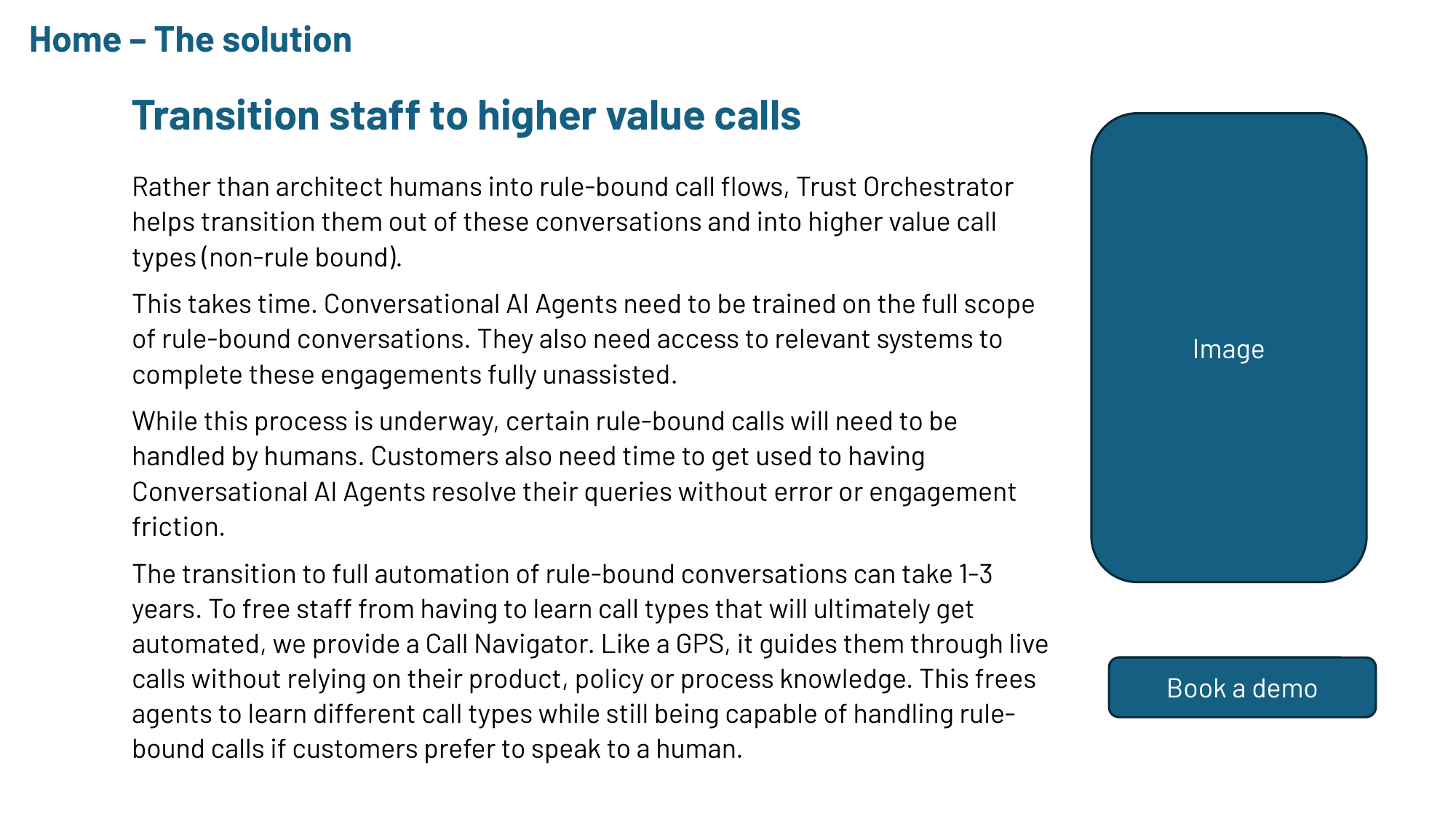

Home – The solution
Transition staff to higher value calls
Image
Rather than architect humans into rule-bound call flows, Trust Orchestrator helps transition them out of these conversations and into higher value call types (non-rule bound).
This takes time. Conversational AI Agents need to be trained on the full scope of rule-bound conversations. They also need access to relevant systems to complete these engagements fully unassisted.
While this process is underway, certain rule-bound calls will need to be handled by humans. Customers also need time to get used to having Conversational AI Agents resolve their queries without error or engagement friction.
The transition to full automation of rule-bound conversations can take 1-3 years. To free staff from having to learn call types that will ultimately get automated, we provide a Call Navigator. Like a GPS, it guides them through live calls without relying on their product, policy or process knowledge. This frees agents to learn different call types while still being capable of handling rule-bound calls if customers prefer to speak to a human.
Book a demo